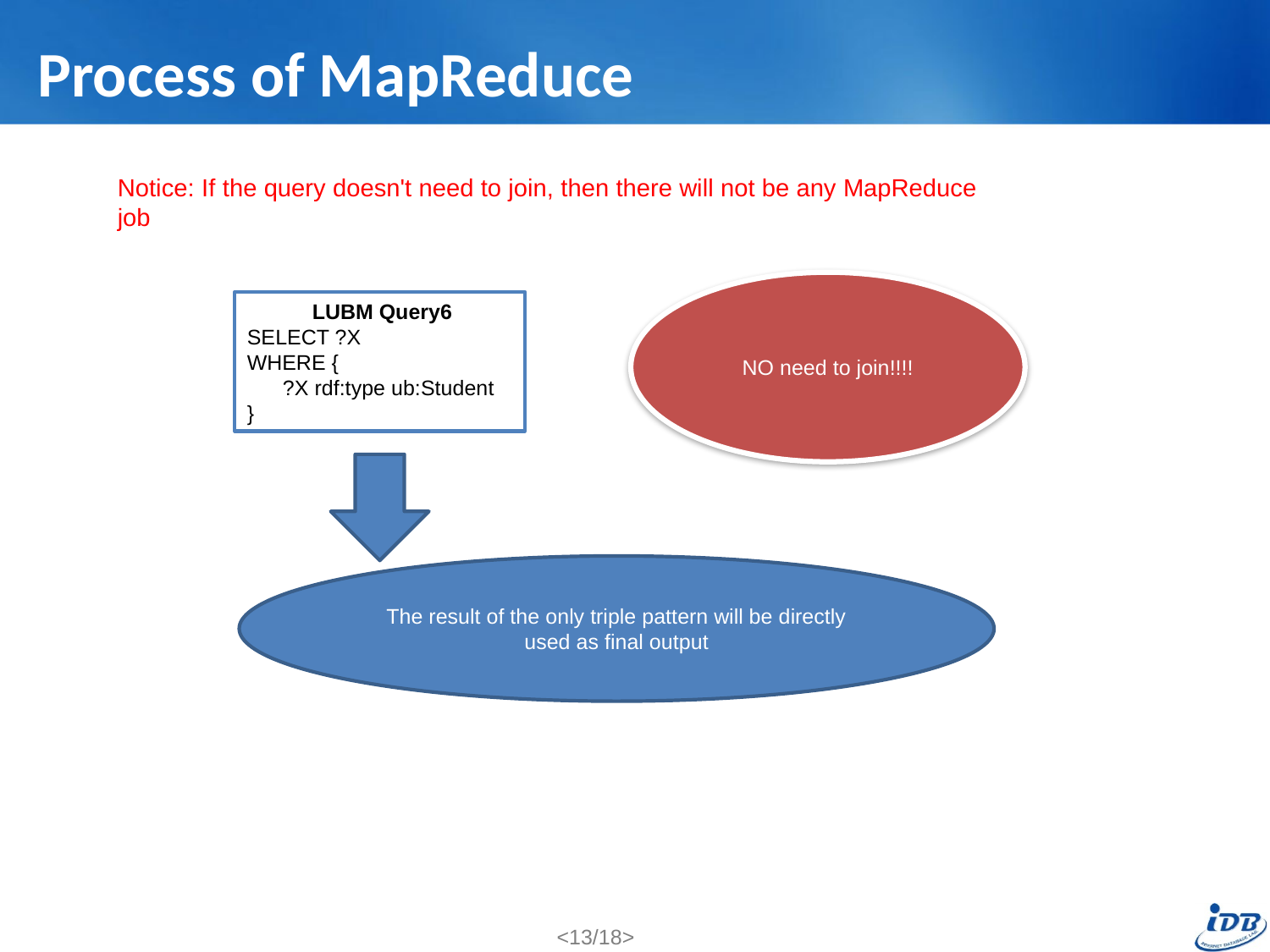

# Process of MapReduce

Notice: If the query doesn't need to join, then there will not be any MapReduce job
NO need to join!!!!
           LUBM Query6
SELECT ?X
WHERE {
      ?X rdf:type ub:Student
}

The result of the only triple pattern will be directly used as final output